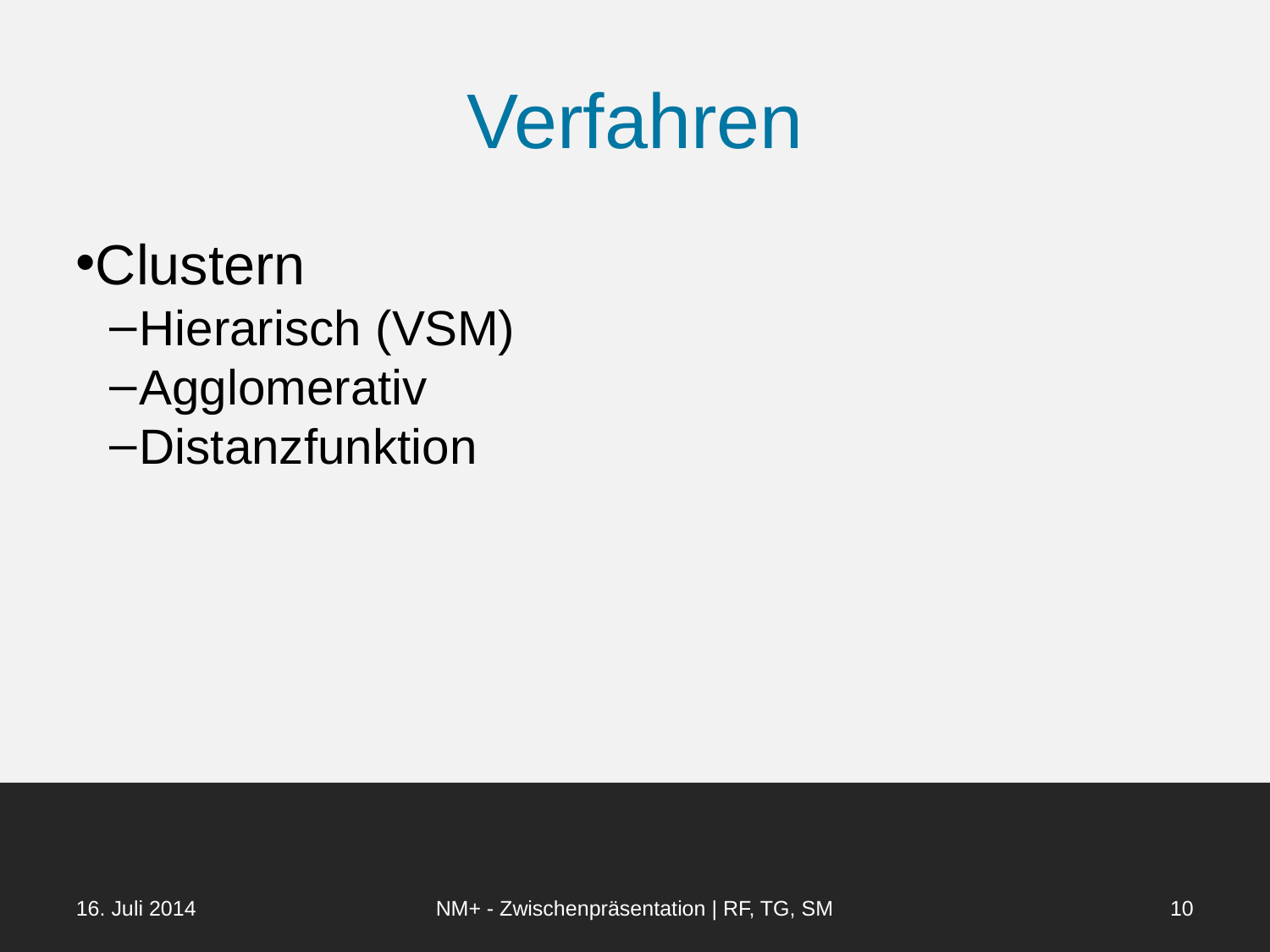

Verfahren
Clustern
Hierarisch (VSM)
Agglomerativ
Distanzfunktion
16. Juli 2014
NM+ - Zwischenpräsentation | RF, TG, SM
10